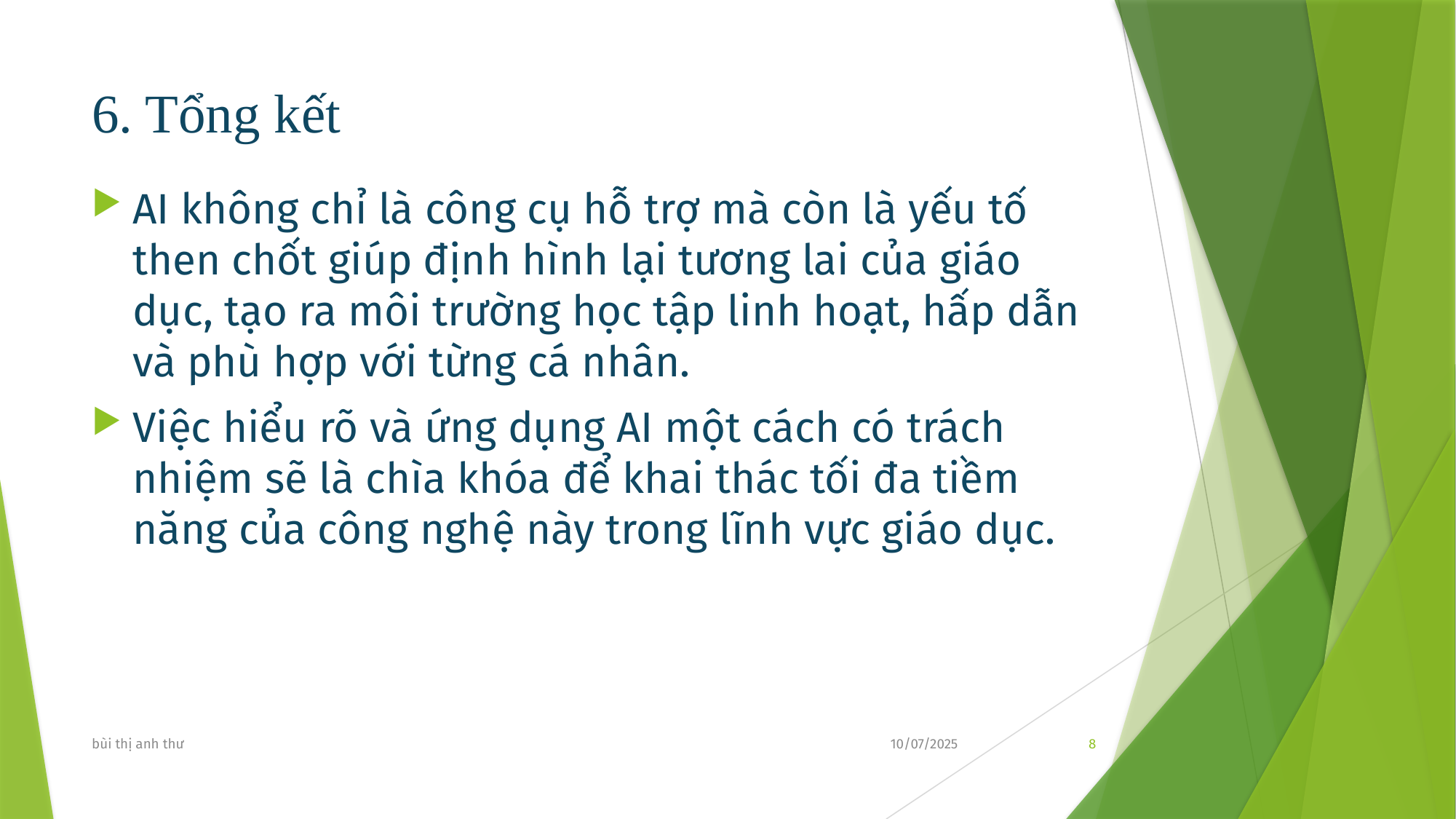

# 6. Tổng kết
AI không chỉ là công cụ hỗ trợ mà còn là yếu tố then chốt giúp định hình lại tương lai của giáo dục, tạo ra môi trường học tập linh hoạt, hấp dẫn và phù hợp với từng cá nhân.
Việc hiểu rõ và ứng dụng AI một cách có trách nhiệm sẽ là chìa khóa để khai thác tối đa tiềm năng của công nghệ này trong lĩnh vực giáo dục.
bùi thị anh thư
10/07/2025
8